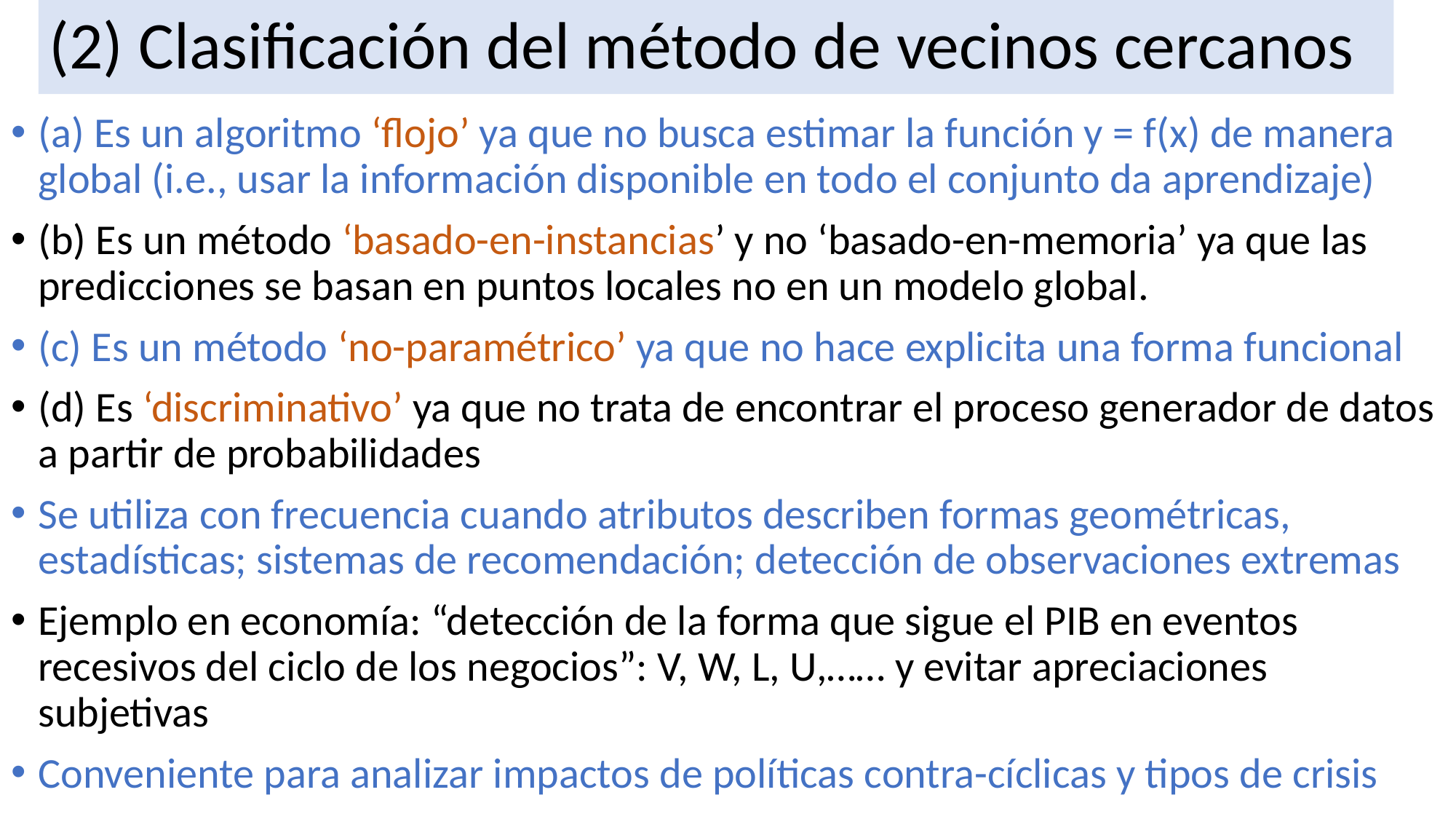

# (2) Clasificación del método de vecinos cercanos
(a) Es un algoritmo ‘flojo’ ya que no busca estimar la función y = f(x) de manera global (i.e., usar la información disponible en todo el conjunto da aprendizaje)
(b) Es un método ‘basado-en-instancias’ y no ‘basado-en-memoria’ ya que las predicciones se basan en puntos locales no en un modelo global.
(c) Es un método ‘no-paramétrico’ ya que no hace explicita una forma funcional
(d) Es ‘discriminativo’ ya que no trata de encontrar el proceso generador de datos a partir de probabilidades
Se utiliza con frecuencia cuando atributos describen formas geométricas, estadísticas; sistemas de recomendación; detección de observaciones extremas
Ejemplo en economía: “detección de la forma que sigue el PIB en eventos recesivos del ciclo de los negocios”: V, W, L, U,…… y evitar apreciaciones subjetivas
Conveniente para analizar impactos de políticas contra-cíclicas y tipos de crisis